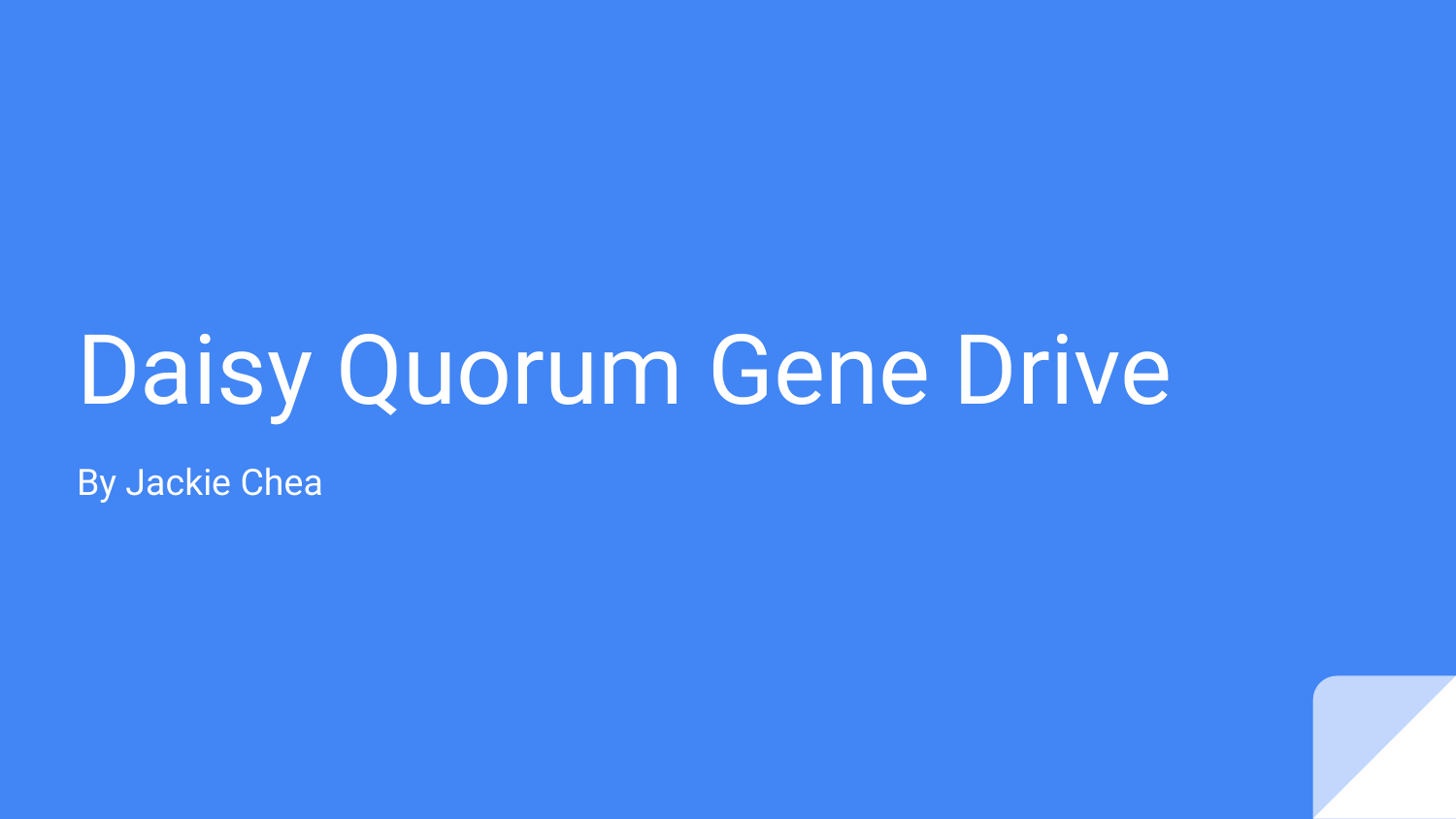

# Daisy Quorum Gene Drive
By Jackie Chea